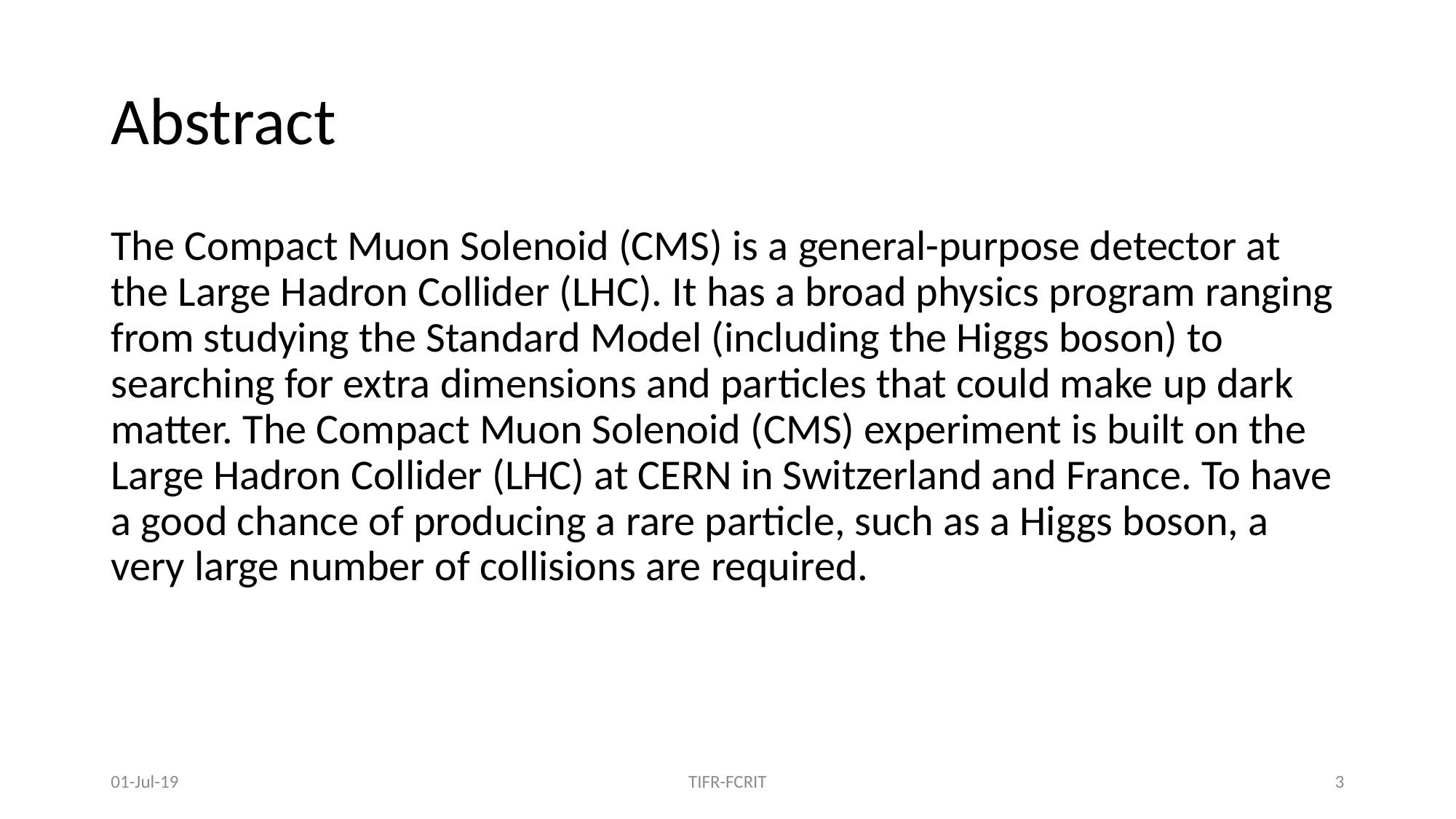

# Abstract
The Compact Muon Solenoid (CMS) is a general-purpose detector at the Large Hadron Collider (LHC). It has a broad physics program ranging from studying the Standard Model (including the Higgs boson) to searching for extra dimensions and particles that could make up dark matter. The Compact Muon Solenoid (CMS) experiment is built on the Large Hadron Collider (LHC) at CERN in Switzerland and France. To have a good chance of producing a rare particle, such as a Higgs boson, a very large number of collisions are required.

01-Jul-19
TIFR-FCRIT
3